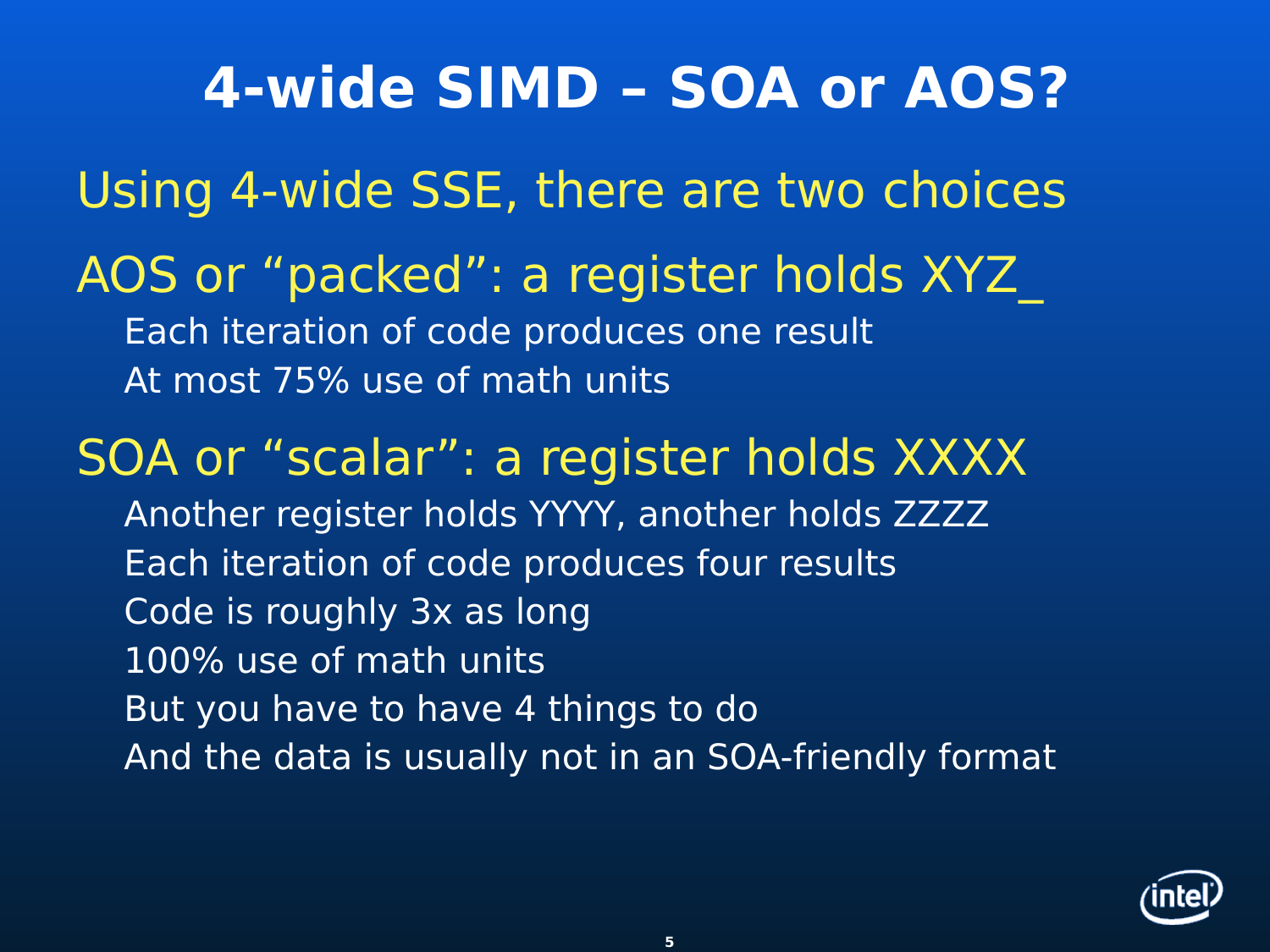

# 4-wide SIMD – SOA or AOS?
Using 4-wide SSE, there are two choices
AOS or “packed”: a register holds XYZ_
Each iteration of code produces one result
At most 75% use of math units
SOA or “scalar”: a register holds XXXX
Another register holds YYYY, another holds ZZZZ
Each iteration of code produces four results
Code is roughly 3x as long
100% use of math units
But you have to have 4 things to do
And the data is usually not in an SOA-friendly format